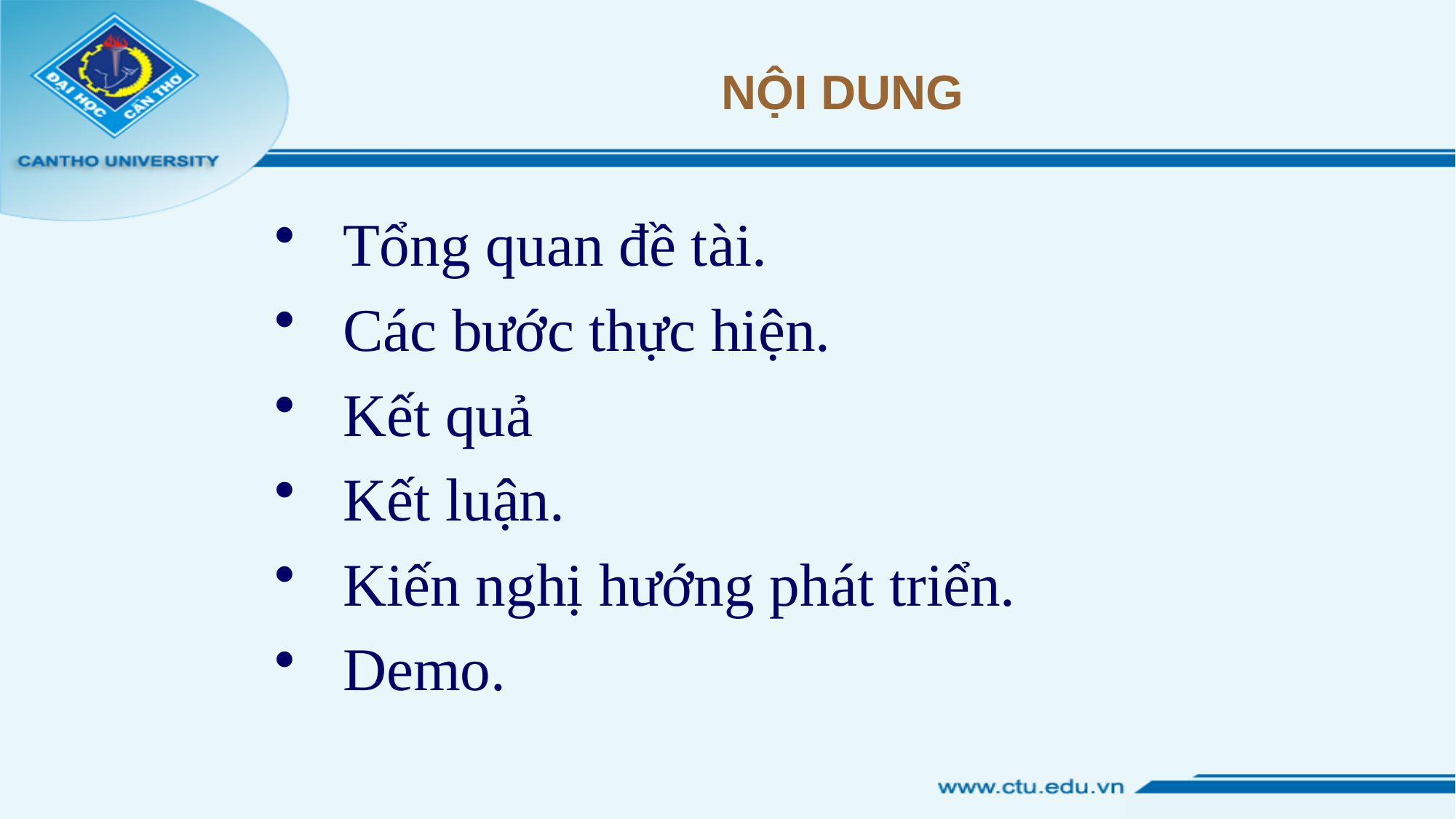

# NỘI DUNG
Tổng quan đề tài.
Các bước thực hiện.
Kết quả
Kết luận.
Kiến nghị hướng phát triển.
Demo.